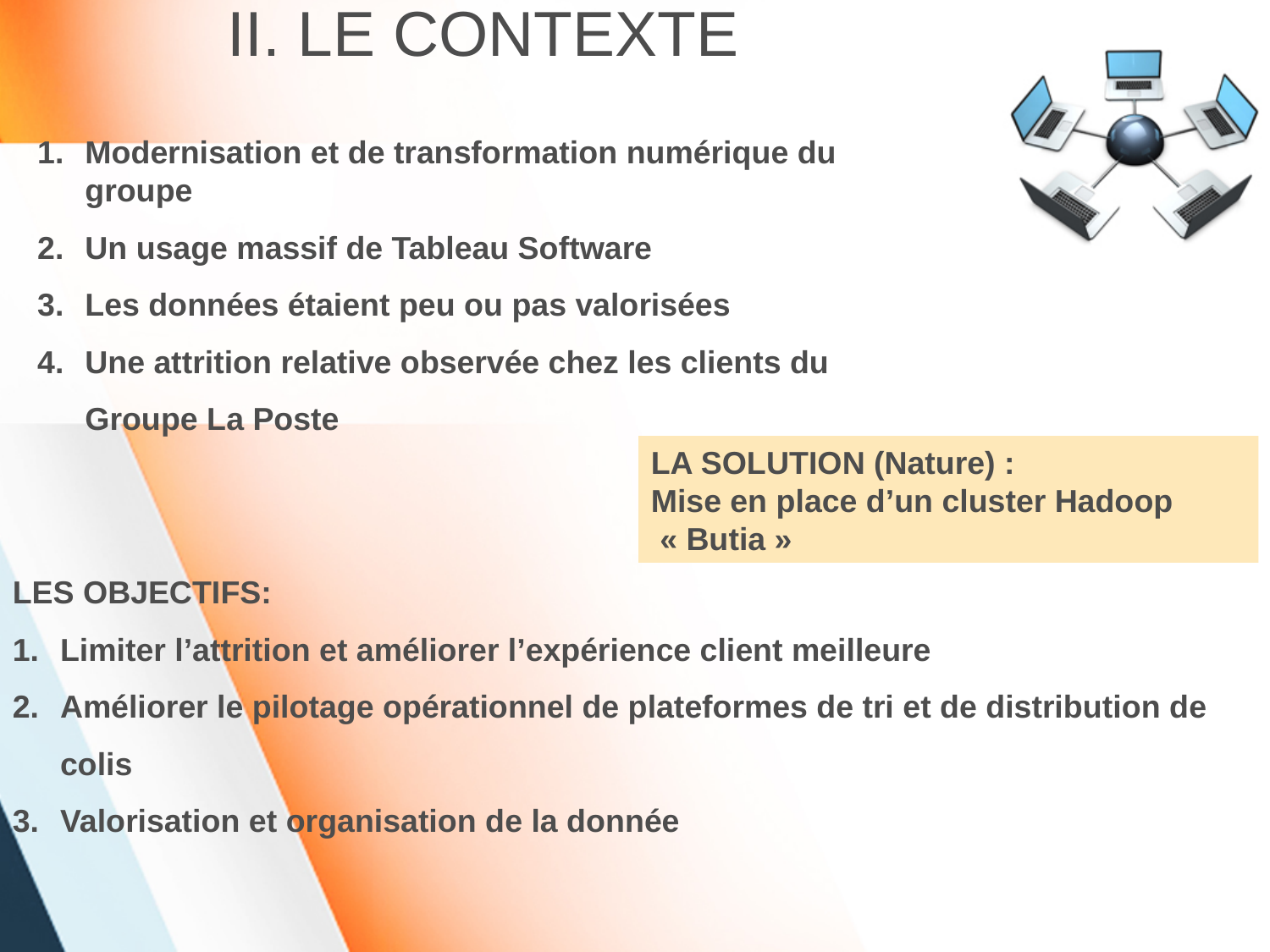

# II. LE CONTEXTE
Modernisation et de transformation numérique du groupe
Un usage massif de Tableau Software
Les données étaient peu ou pas valorisées
Une attrition relative observée chez les clients du Groupe La Poste
LA SOLUTION (Nature) :
Mise en place d’un cluster Hadoop
 « Butia »
LES OBJECTIFS:
Limiter l’attrition et améliorer l’expérience client meilleure
Améliorer le pilotage opérationnel de plateformes de tri et de distribution de colis
Valorisation et organisation de la donnée